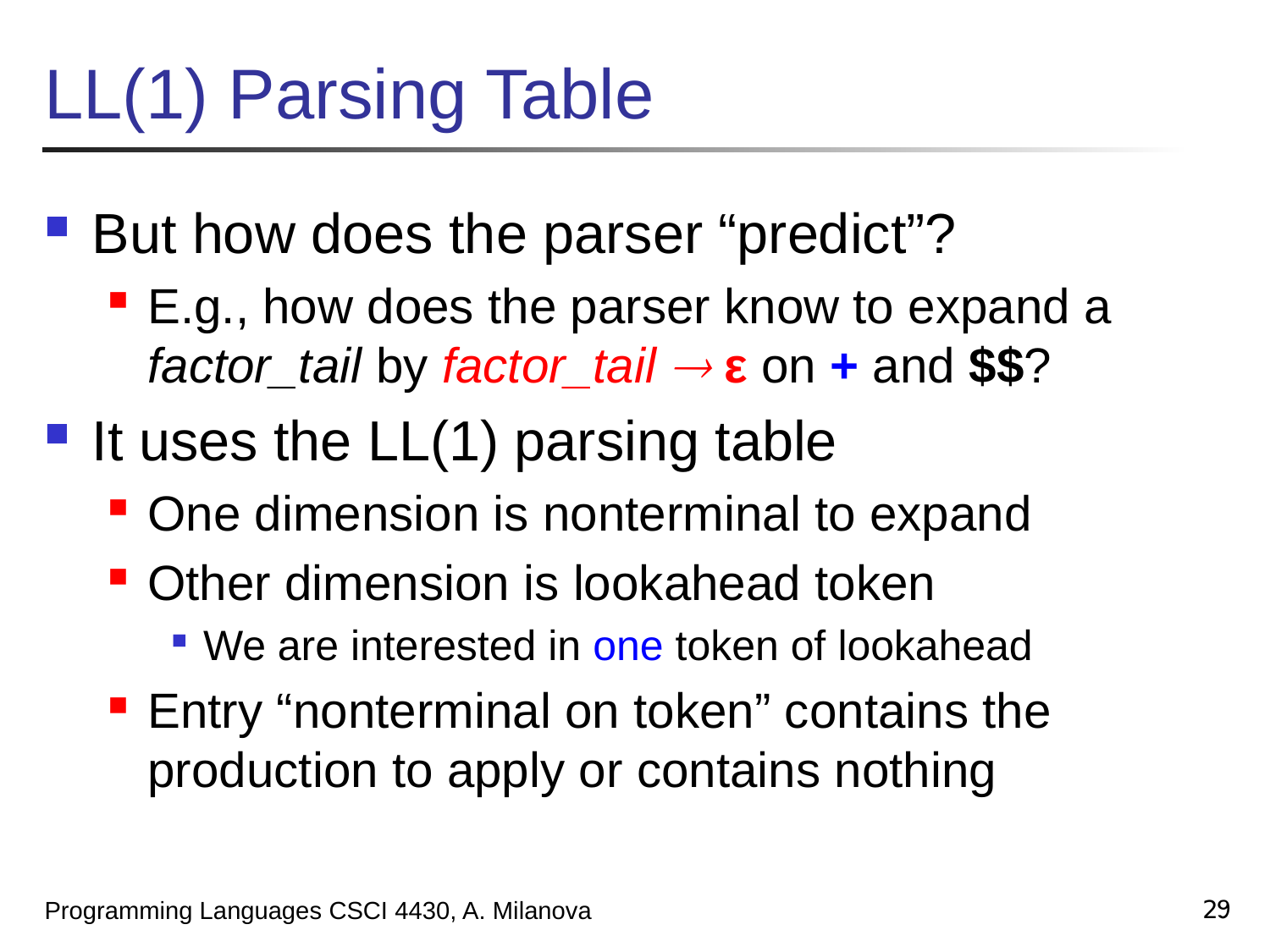

# LL(1) Parsing Table
But how does the parser “predict”?
E.g., how does the parser know to expand a factor_tail by factor_tail → ε on + and $$?
It uses the LL(1) parsing table
One dimension is nonterminal to expand
Other dimension is lookahead token
We are interested in one token of lookahead
Entry “nonterminal on token” contains the production to apply or contains nothing
29
Programming Languages CSCI 4430, A. Milanova